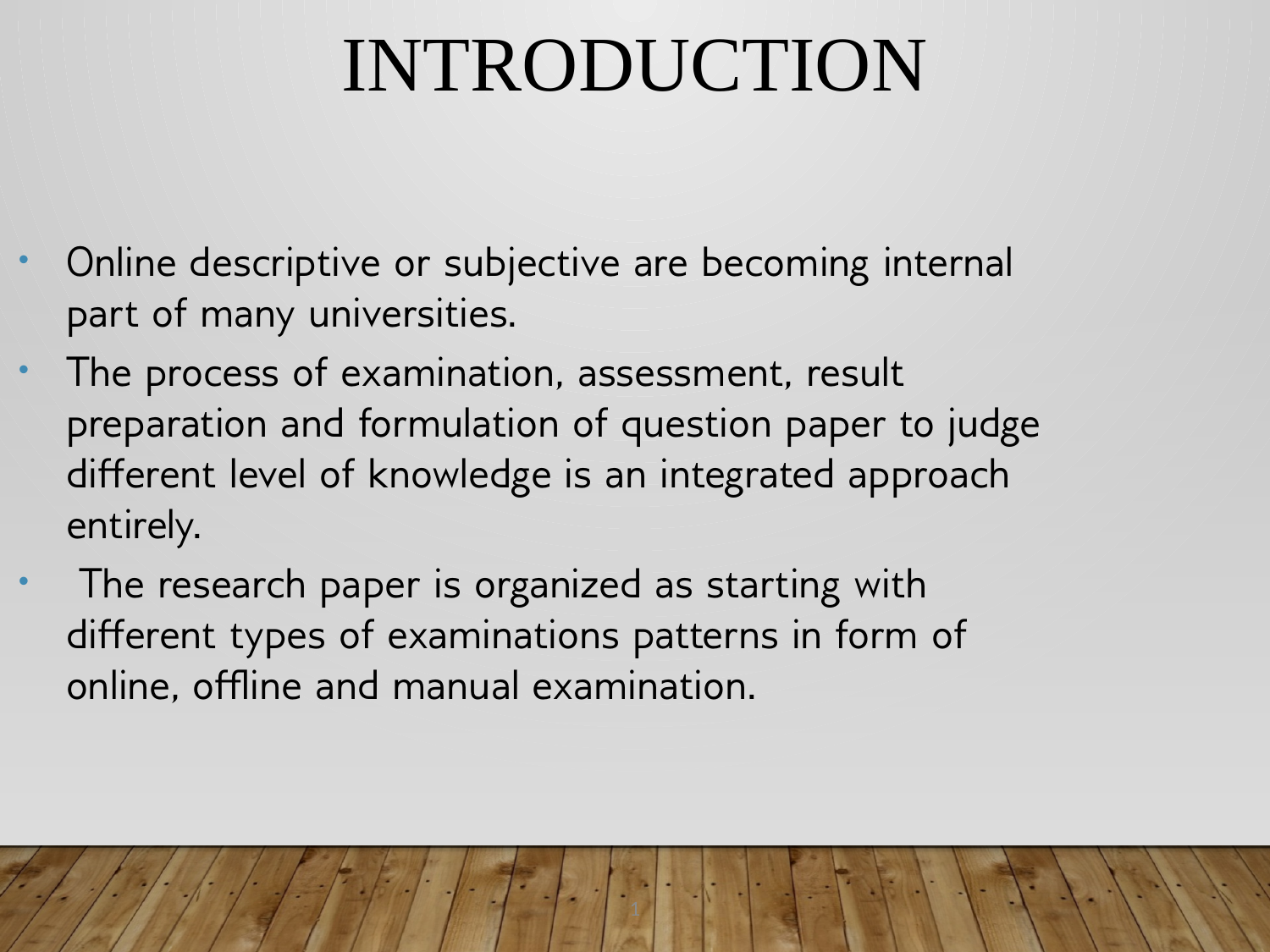

INTRODUCTION

Online descriptive or subjective are becoming internal part of many universities.
The process of examination, assessment, result preparation and formulation of question paper to judge different level of knowledge is an integrated approach entirely.
 The research paper is organized as starting with different types of examinations patterns in form of online, offline and manual examination.
1